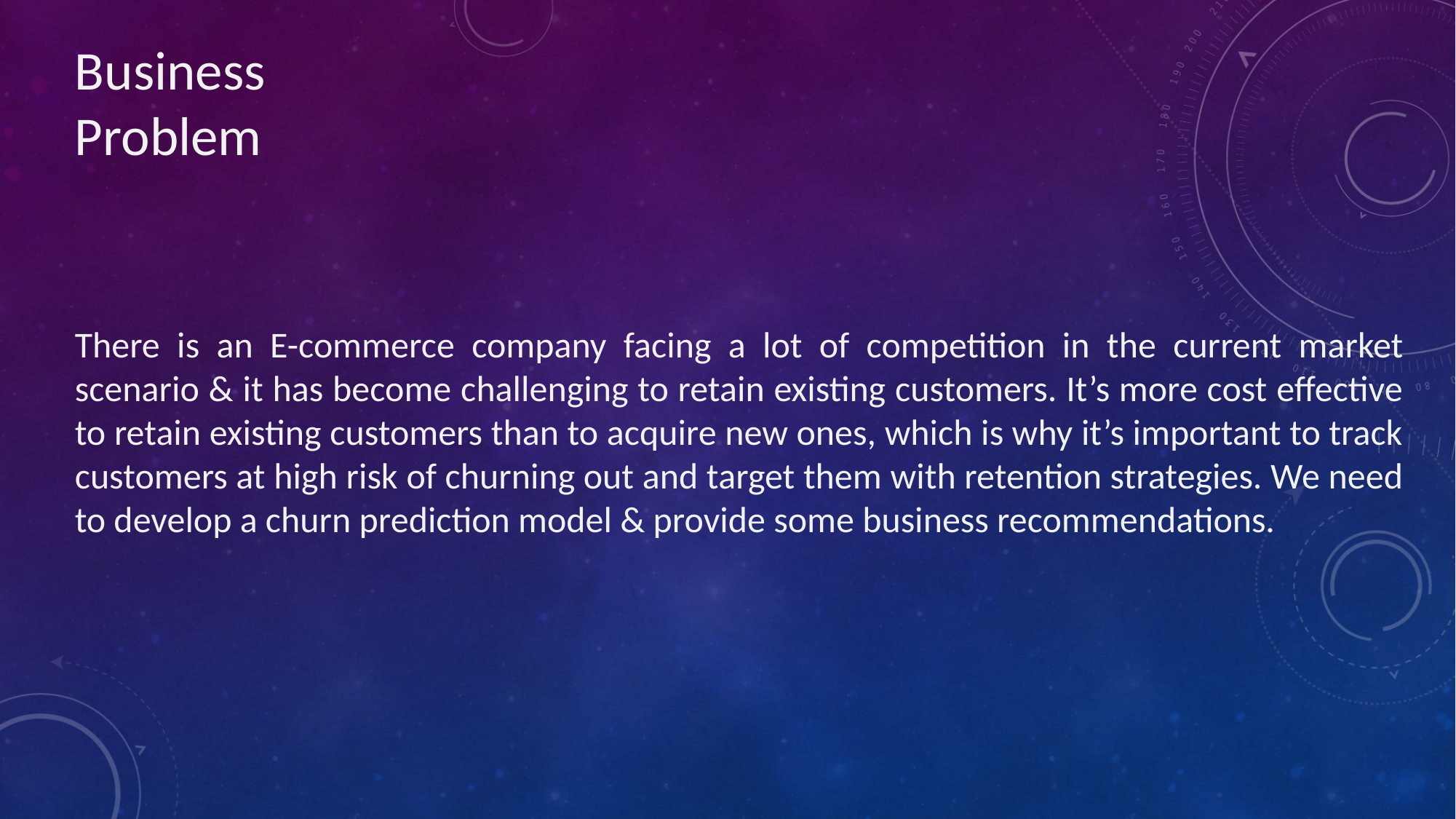

Business Problem
There is an E-commerce company facing a lot of competition in the current market scenario & it has become challenging to retain existing customers. It’s more cost effective to retain existing customers than to acquire new ones, which is why it’s important to track customers at high risk of churning out and target them with retention strategies. We need to develop a churn prediction model & provide some business recommendations.